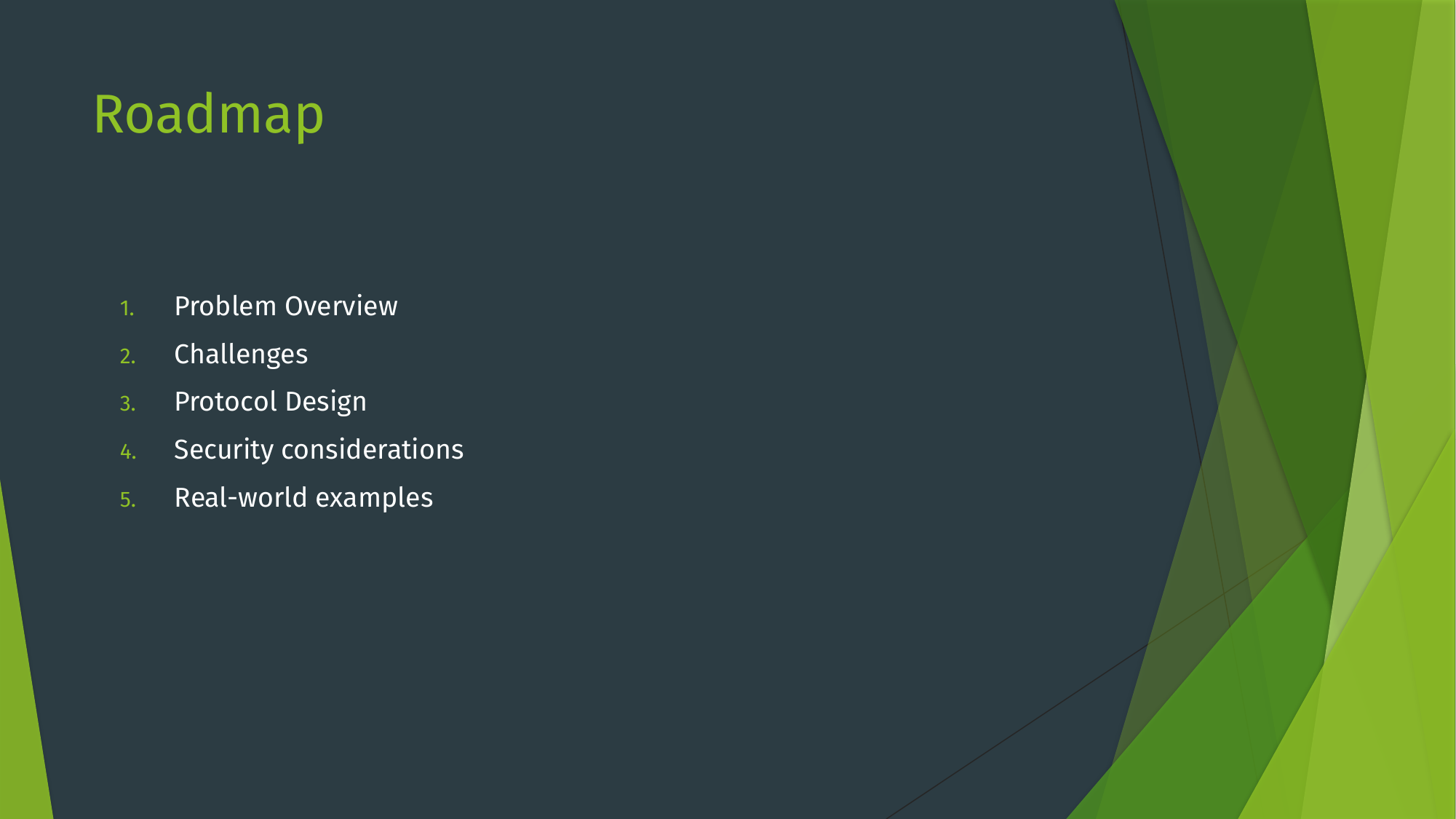

# Roadmap
Problem Overview
Challenges
Protocol Design
Security considerations
Real-world examples